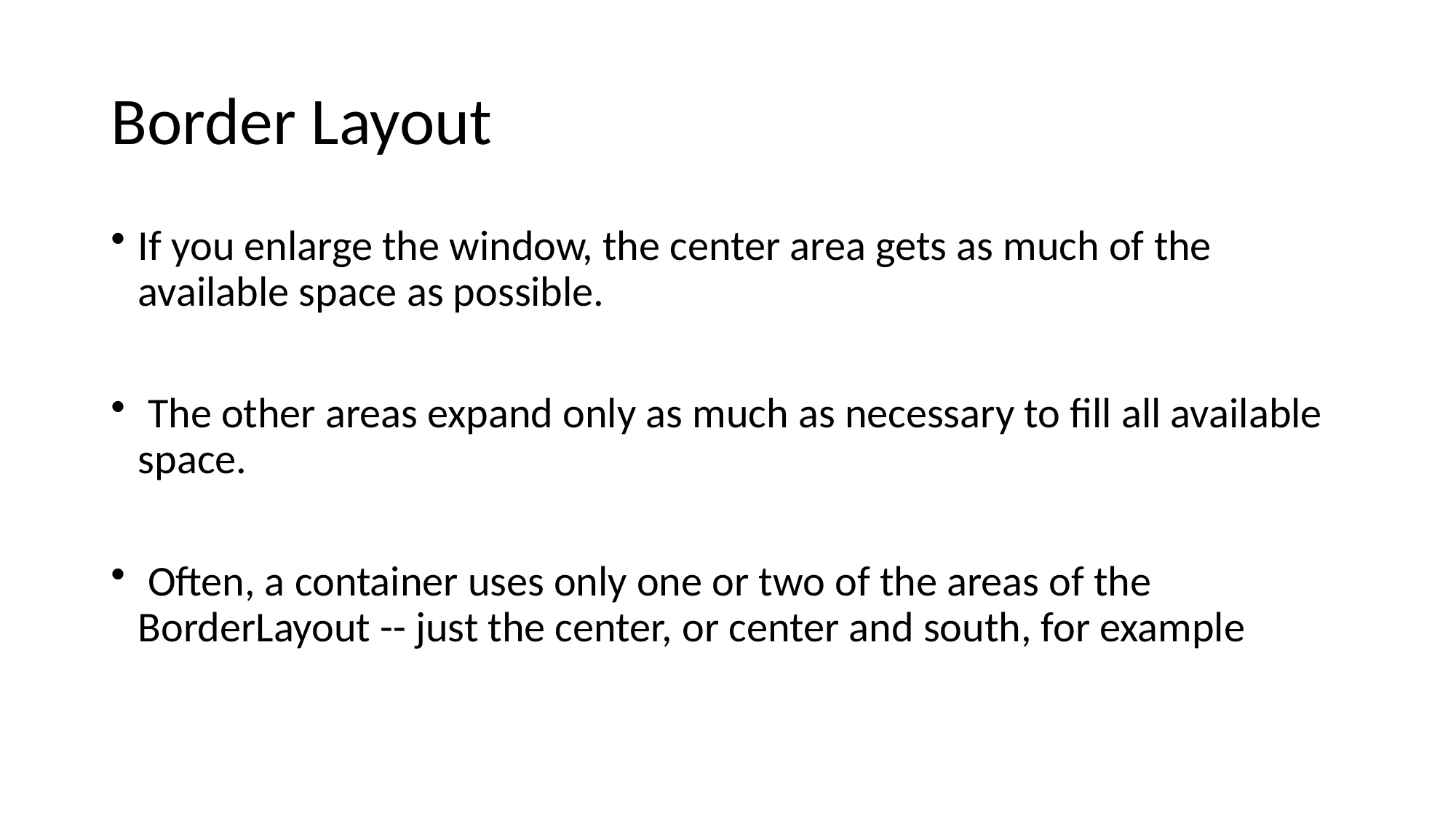

# Border Layout
If you enlarge the window, the center area gets as much of the available space as possible.

 The other areas expand only as much as necessary to fill all available space.

 Often, a container uses only one or two of the areas of the BorderLayout -- just the center, or center and south, for example